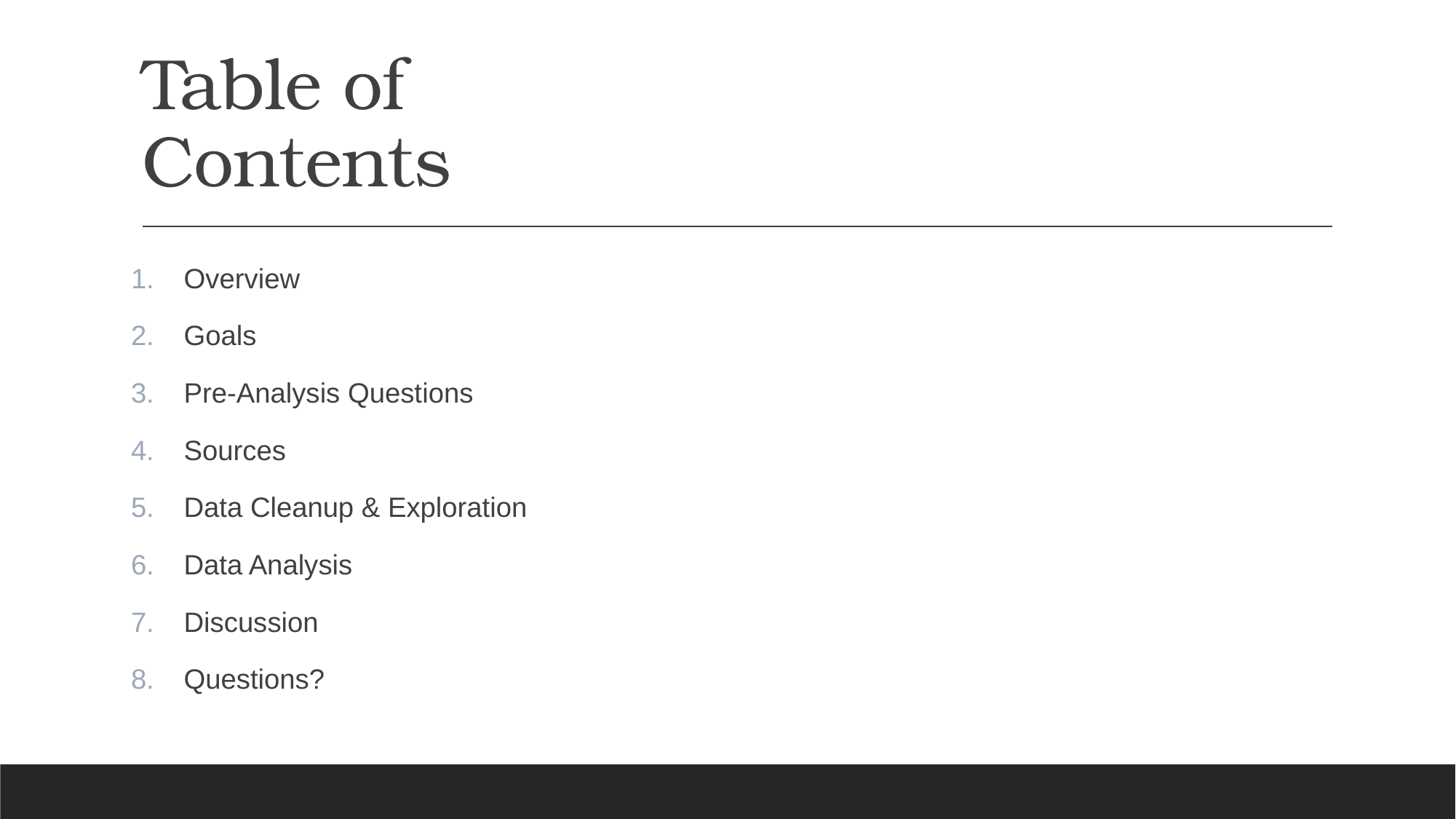

# Table of Contents
Overview
Goals
Pre-Analysis Questions
Sources
Data Cleanup & Exploration
Data Analysis
Discussion
Questions?